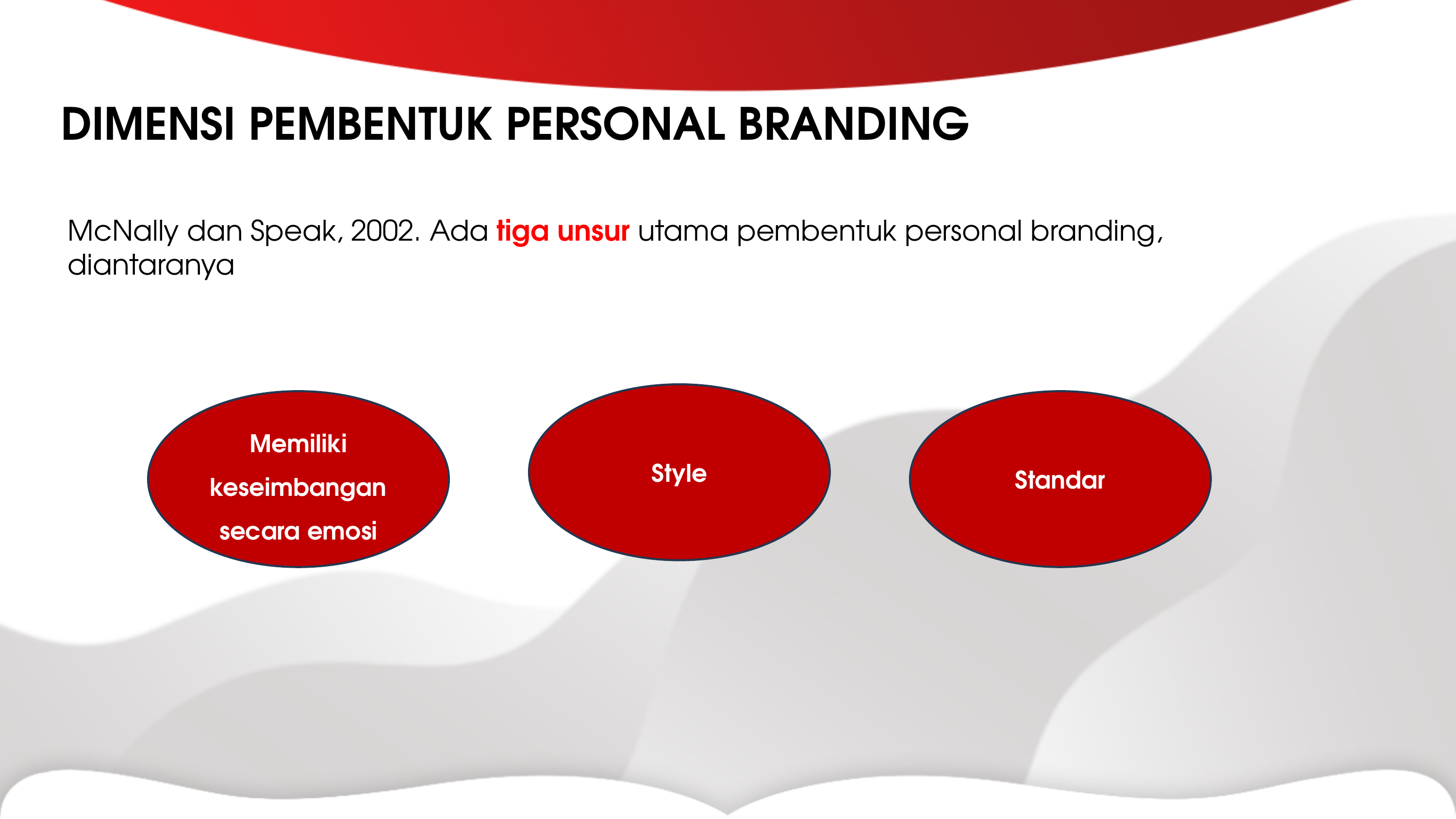

DIMENSI PEMBENTUK PERSONAL BRANDING
McNally dan Speak, 2002. Ada tiga unsur utama pembentuk personal branding, diantaranya

Stephen P Robbins mendefinisikan kepemimpinan sebagai “ ... the ability to influence a group toward the achievement of goals.”..  (Stephen P. Robbins, 2003:130).
Style
Memiliki keseimbangan secara emosi
Standar